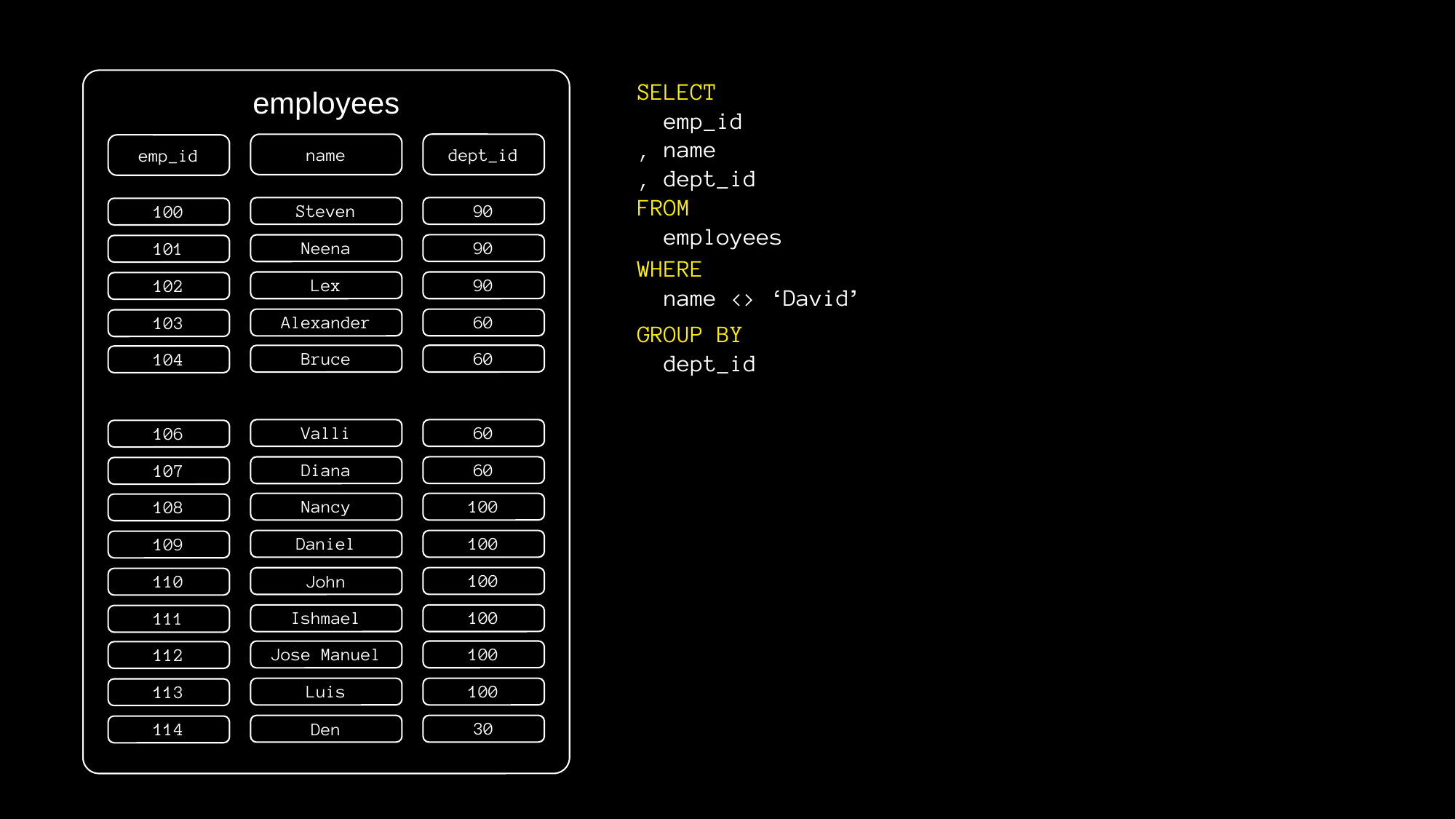

SELECT
  emp_id
, name
, dept_id
FROM
  employees
employees

dept_id
name
emp_id
90
Steven
100

90
Neena
101

WHERE
  name <> ‘David’
90
Lex
102

60
Alexander
103

GROUP BY
  dept_id
60
Bruce
104

60
Valli
106

60
Diana
107

100
Nancy
108

100
Daniel
109

100
John
110

100
Ishmael
111

100
Jose Manuel
112

100
Luis
113

30
Den
114